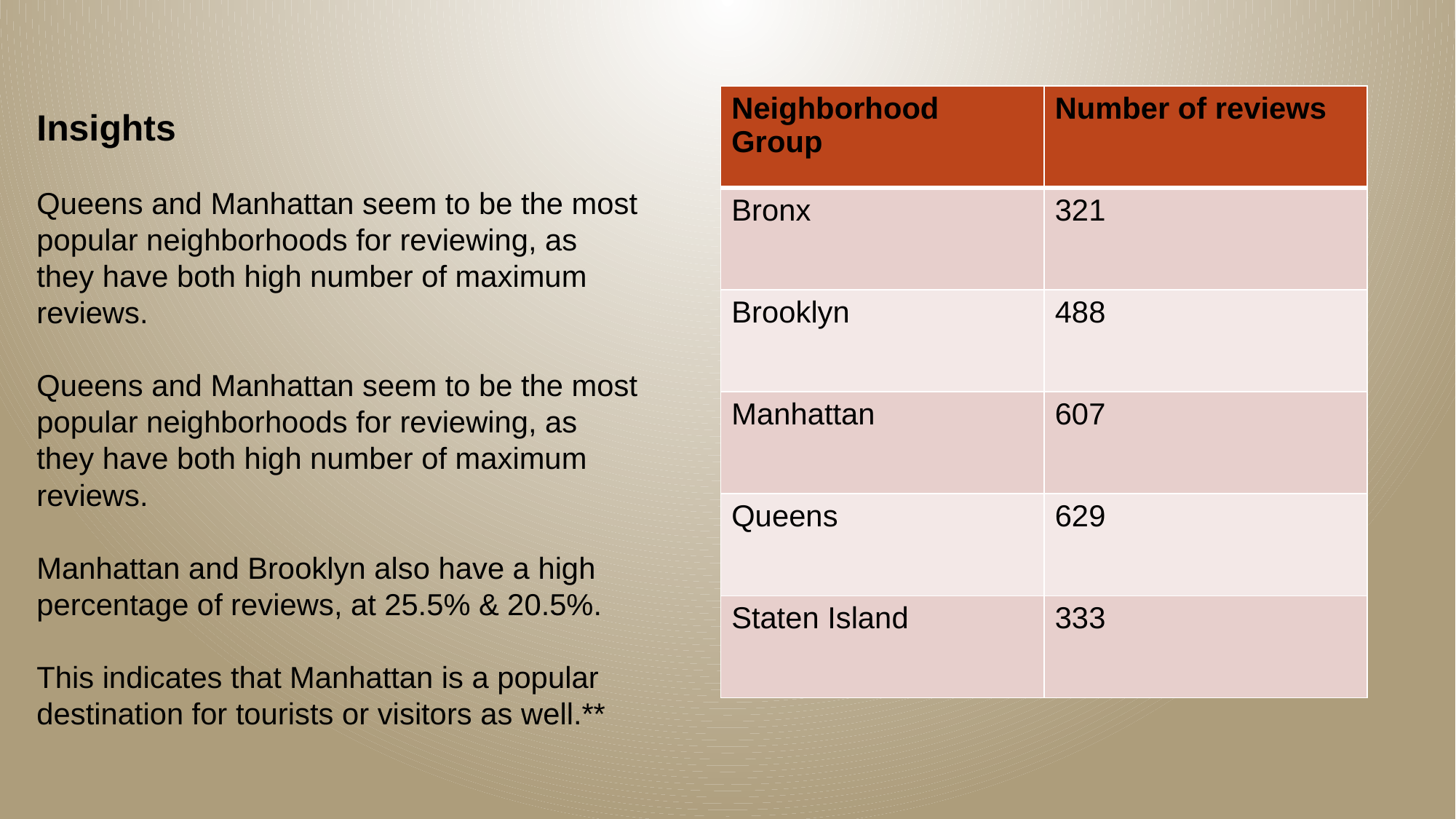

| Neighborhood Group | Number of reviews |
| --- | --- |
| Bronx | 321 |
| Brooklyn | 488 |
| Manhattan | 607 |
| Queens | 629 |
| Staten Island | 333 |
Insights

Queens and Manhattan seem to be the most popular neighborhoods for reviewing, as they have both high number of maximum reviews.

Queens and Manhattan seem to be the most popular neighborhoods for reviewing, as they have both high number of maximum reviews.

Manhattan and Brooklyn also have a high percentage of reviews, at 25.5% & 20.5%.

This indicates that Manhattan is a popular destination for tourists or visitors as well.**